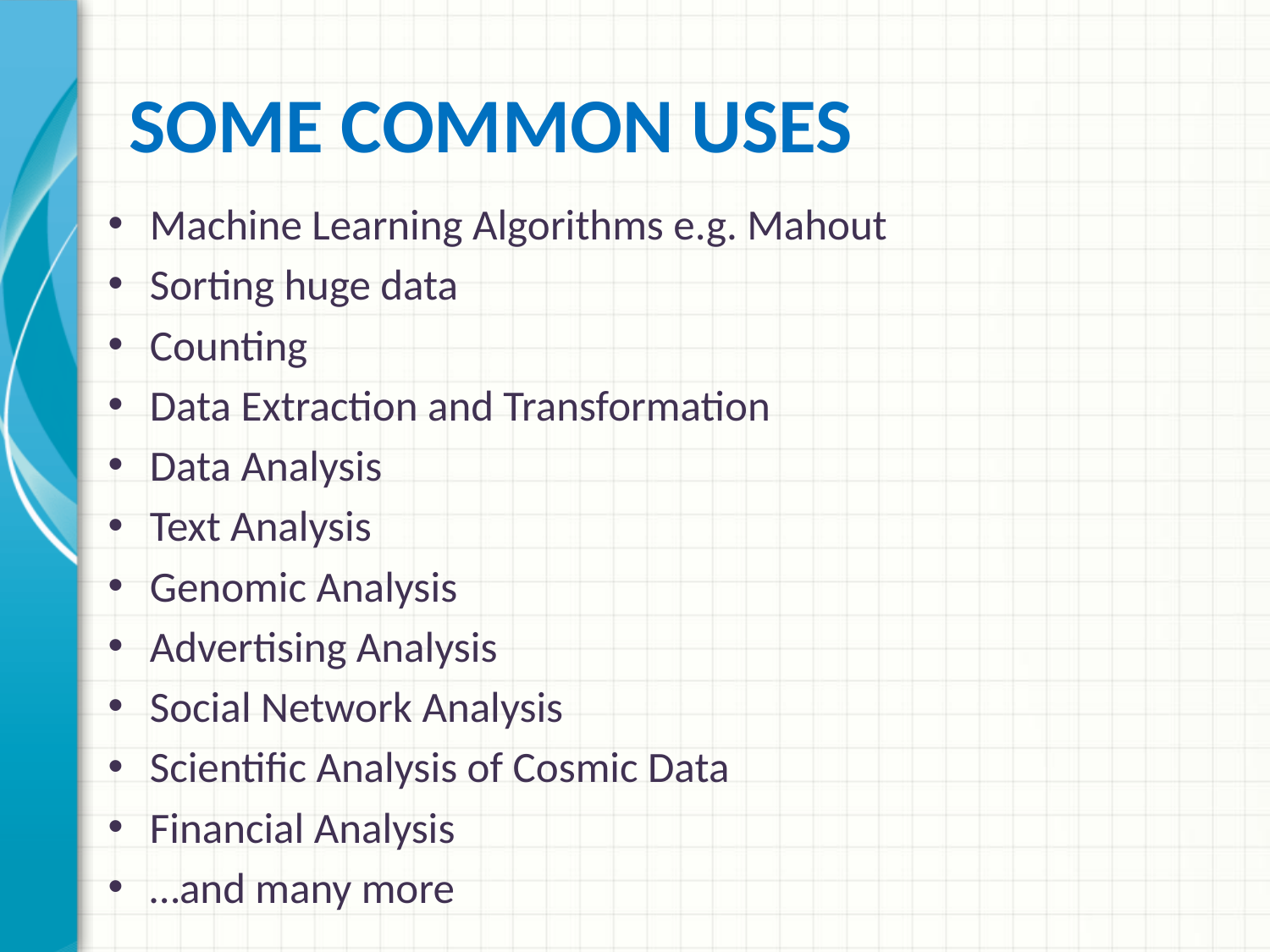

# Some Common Uses
Machine Learning Algorithms e.g. Mahout
Sorting huge data
Counting
Data Extraction and Transformation
Data Analysis
Text Analysis
Genomic Analysis
Advertising Analysis
Social Network Analysis
Scientific Analysis of Cosmic Data
Financial Analysis
…and many more